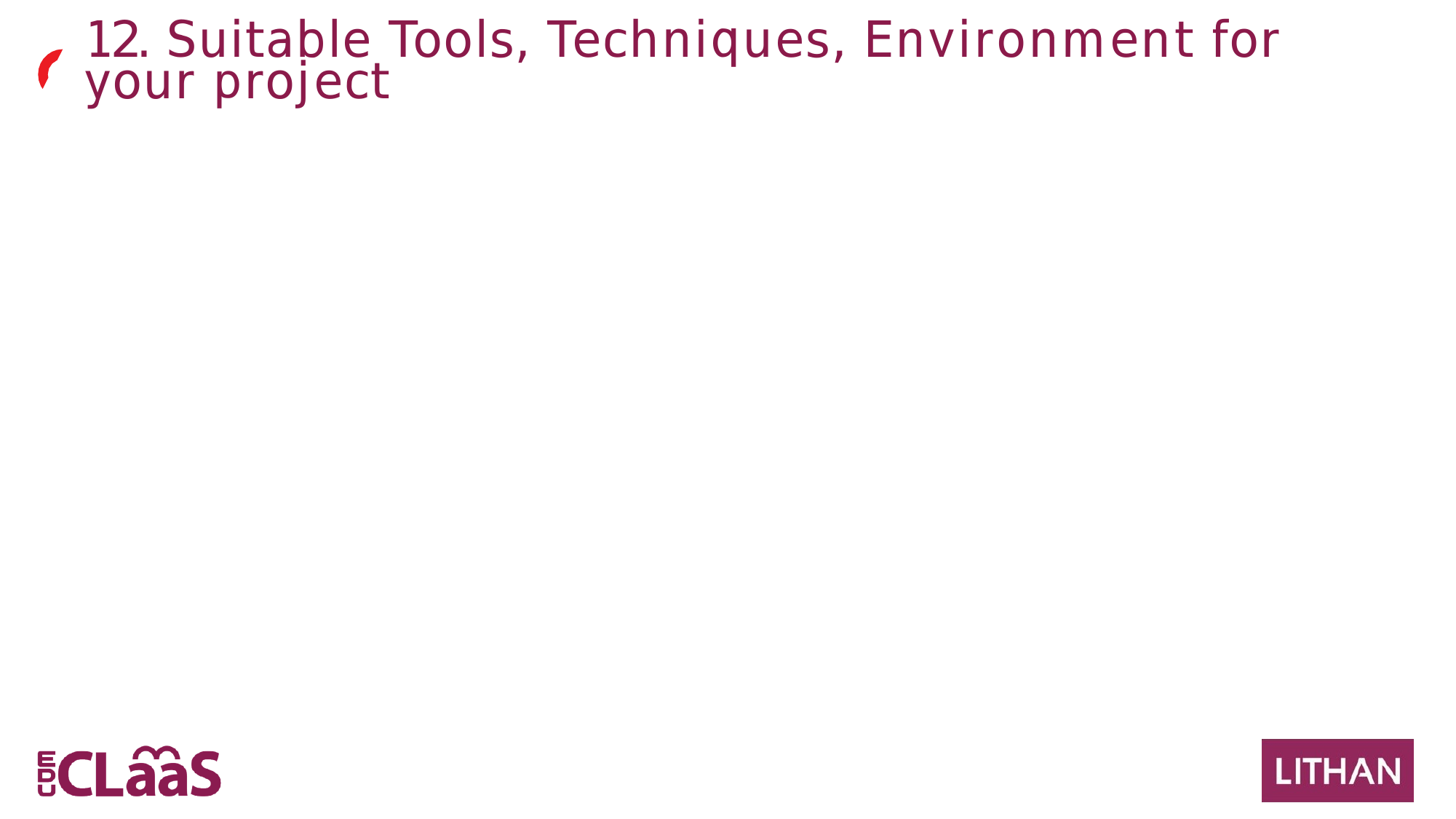

12. Suitable Tools, Techniques, Environment for your project